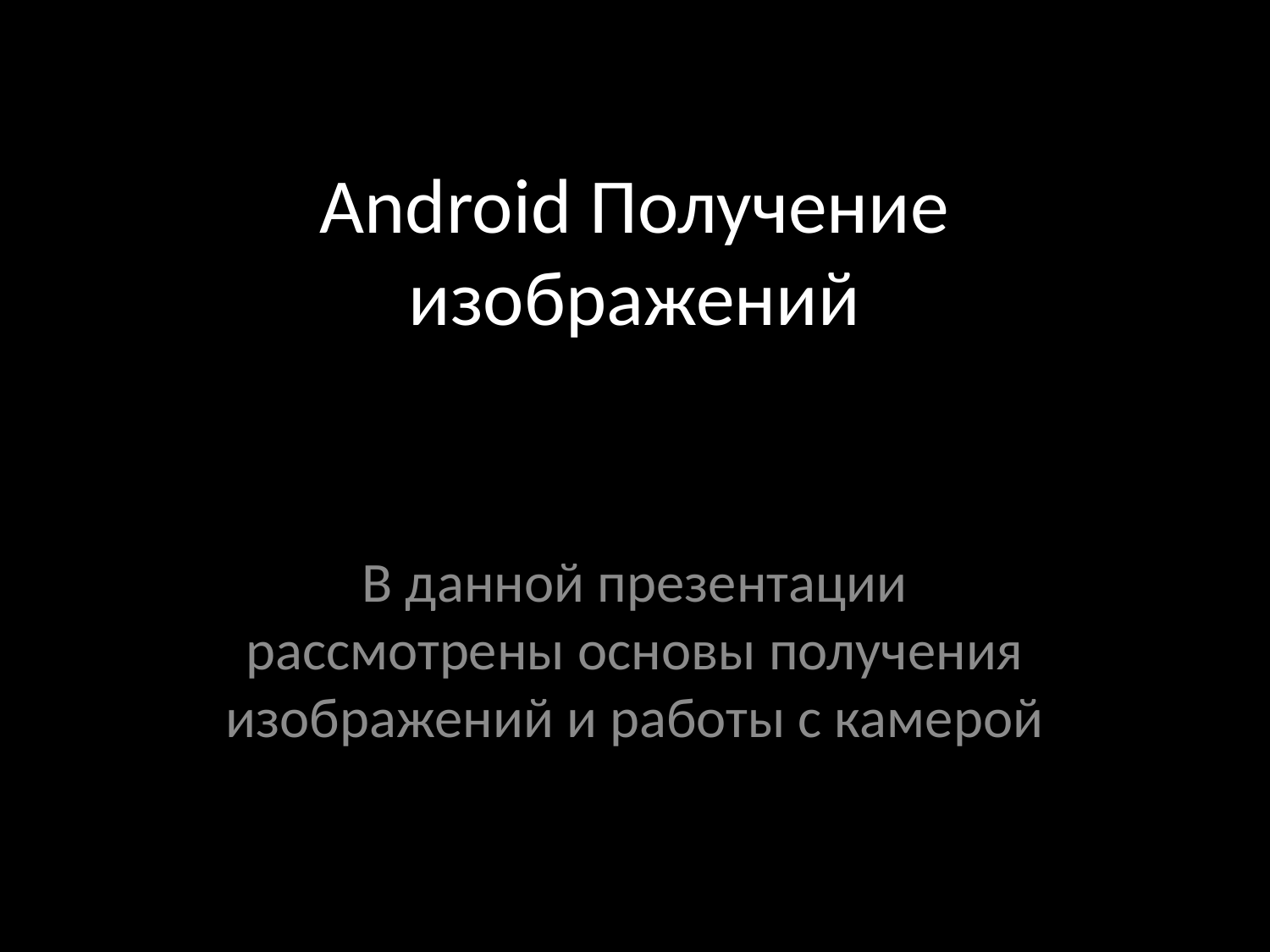

# Android Получение изображений
В данной презентации рассмотрены основы получения изображений и работы с камерой